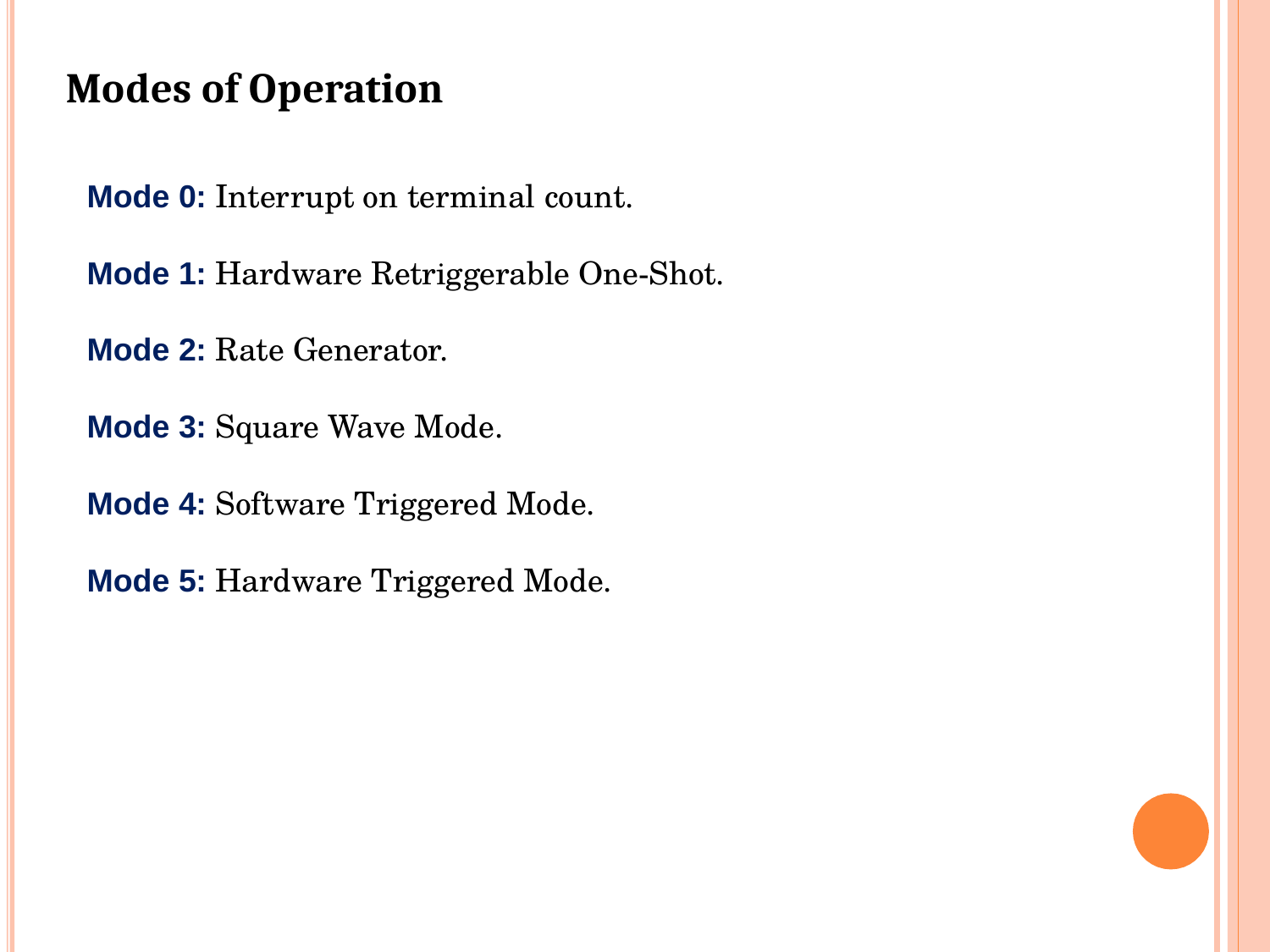

# Modes of Operation
Mode 0: Interrupt on terminal count.

Mode 1: Hardware Retriggerable One-Shot.

Mode 2: Rate Generator.

Mode 3: Square Wave Mode.

Mode 4: Software Triggered Mode.

Mode 5: Hardware Triggered Mode.